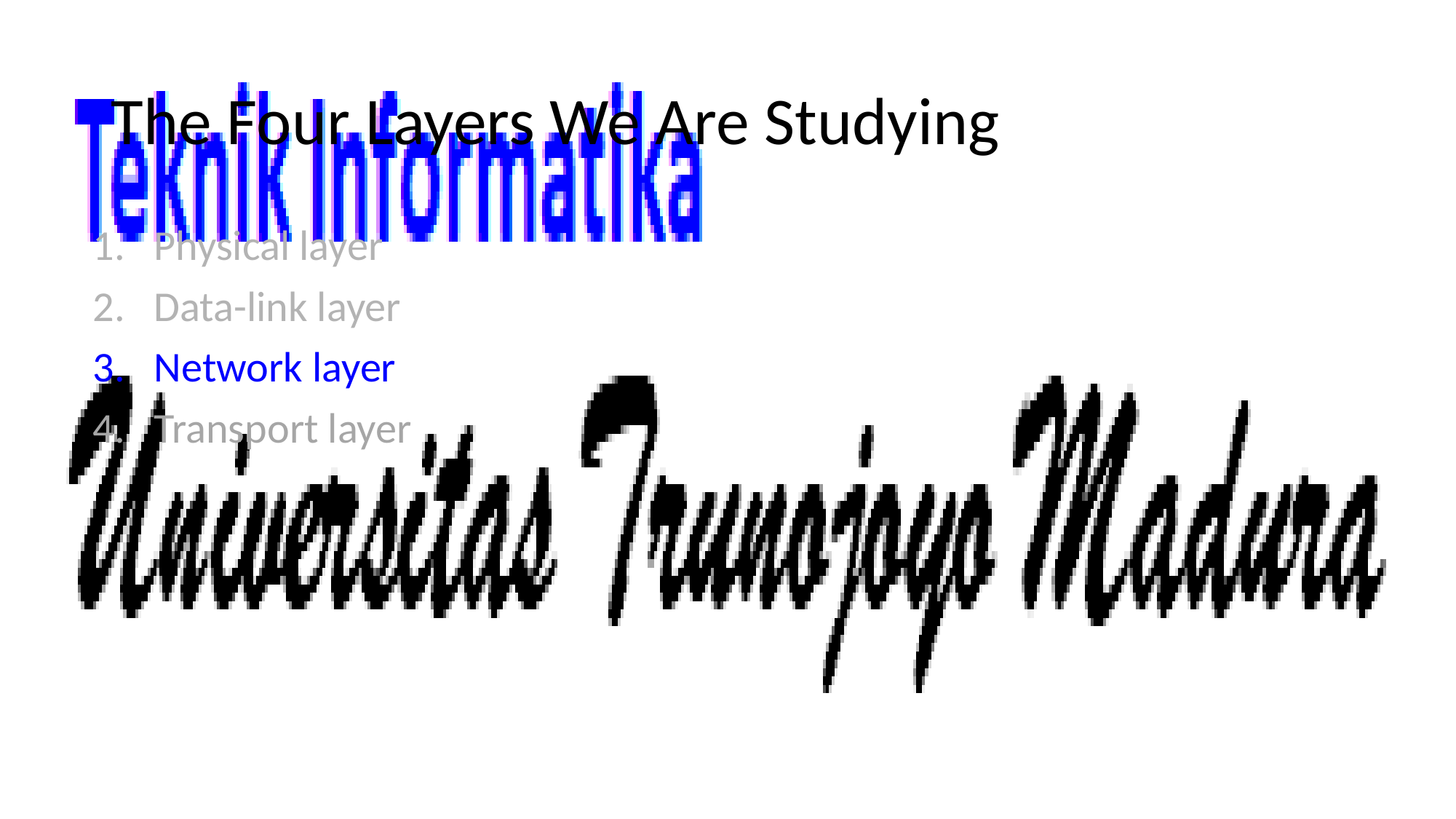

# The Four Layers We Are Studying
Physical layer
Data-link layer
Network layer
Transport layer